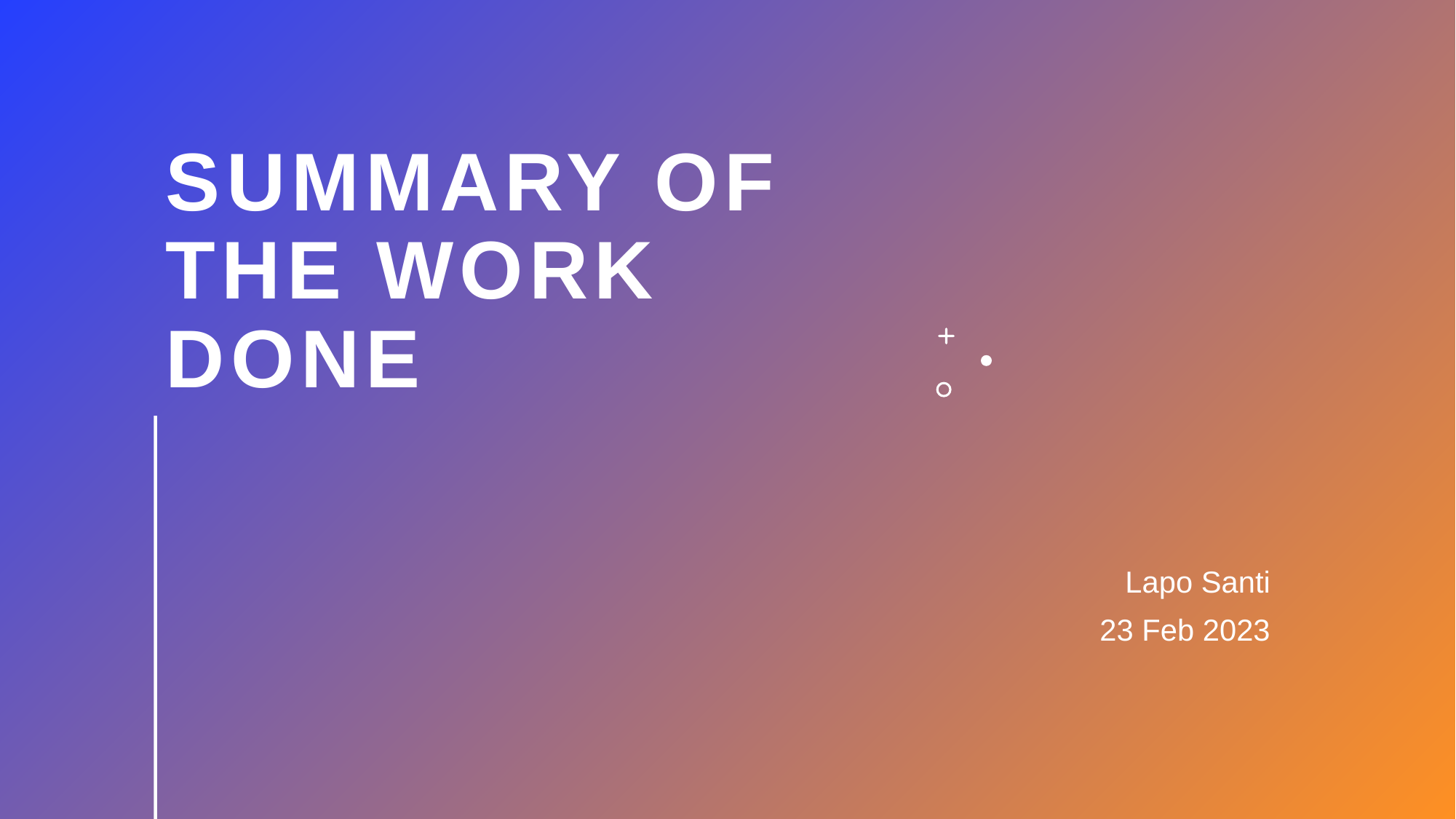

# Summary of the work done
Lapo Santi
23 Feb 2023